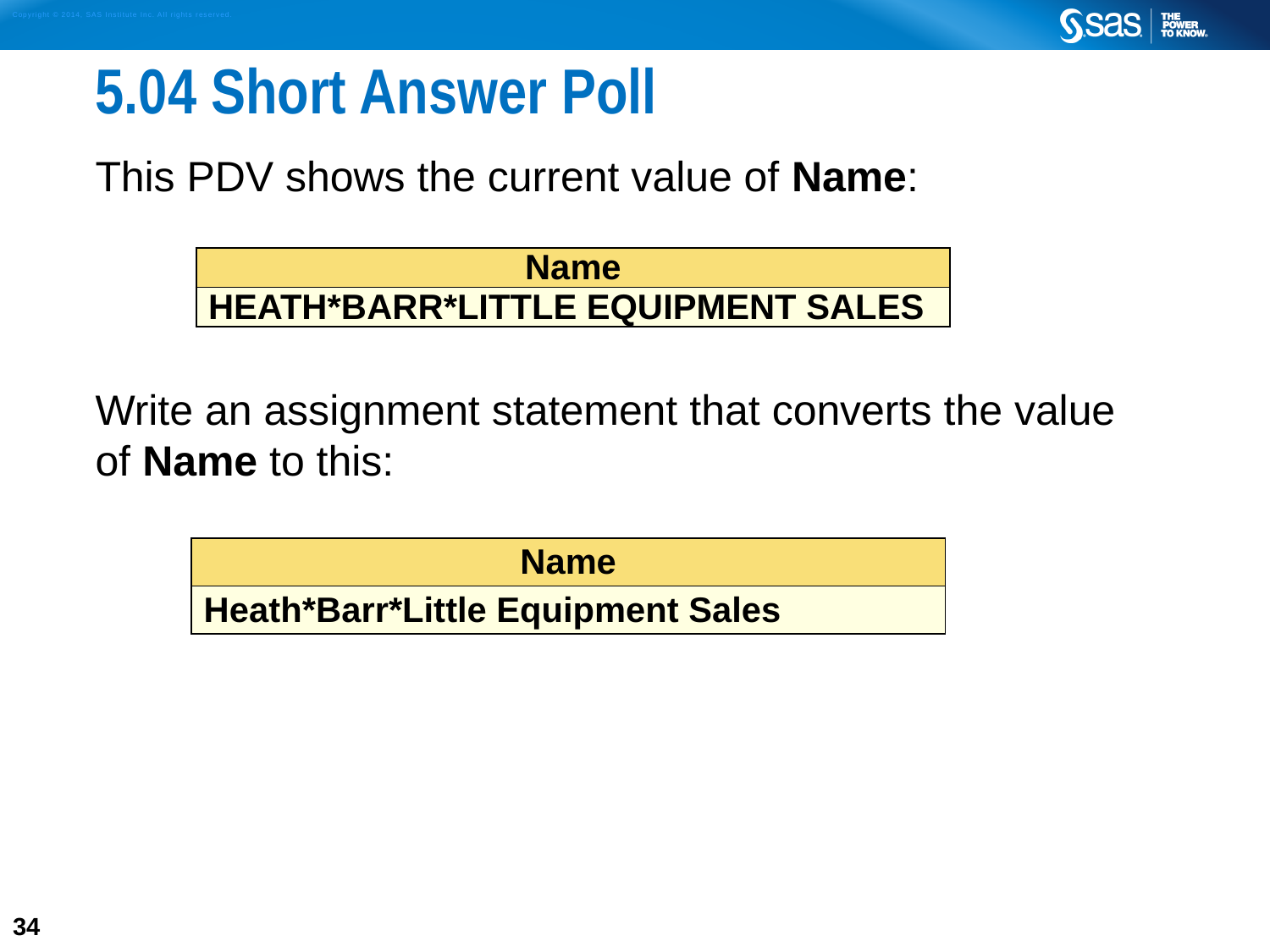

# 5.04 Short Answer Poll
This PDV shows the current value of Name:

Write an assignment statement that converts the value
of Name to this:

|  |
| --- |
| Name |
| HEATH\*BARR\*LITTLE EQUIPMENT SALES |
|  |
| --- |
| Name |
| Heath\*Barr\*Little Equipment Sales |